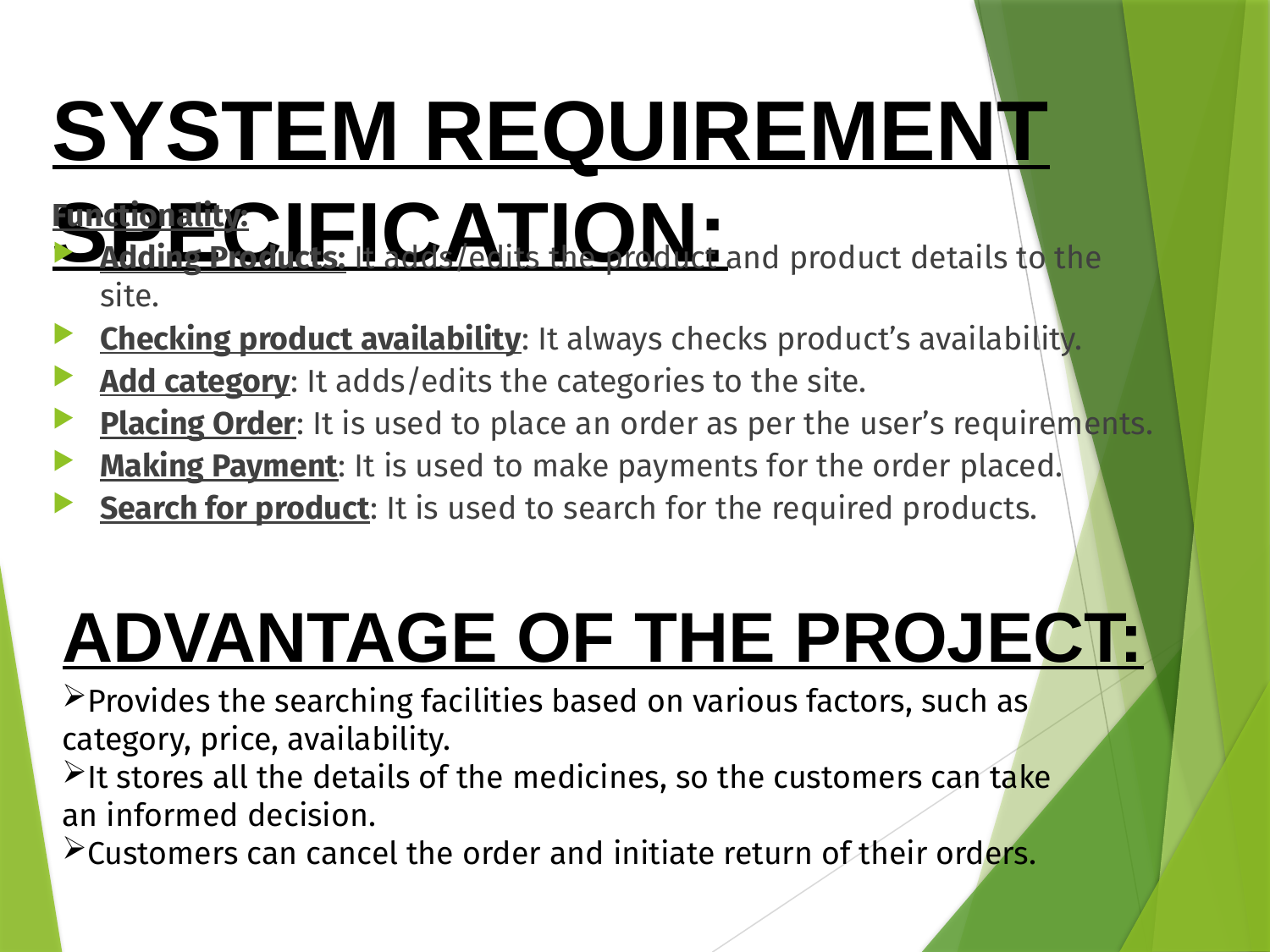

# SYSTEM REQUIREMENT SPECIFICATION:
Functionality:
Adding Products: It adds/edits the product and product details to the site.
Checking product availability: It always checks product’s availability.
Add category: It adds/edits the categories to the site.
Placing Order: It is used to place an order as per the user’s requirements.
Making Payment: It is used to make payments for the order placed.
Search for product: It is used to search for the required products.

ADVANTAGE OF THE PROJECT:
Provides the searching facilities based on various factors, such as category, price, availability.
It stores all the details of the medicines, so the customers can take an informed decision.
Customers can cancel the order and initiate return of their orders.